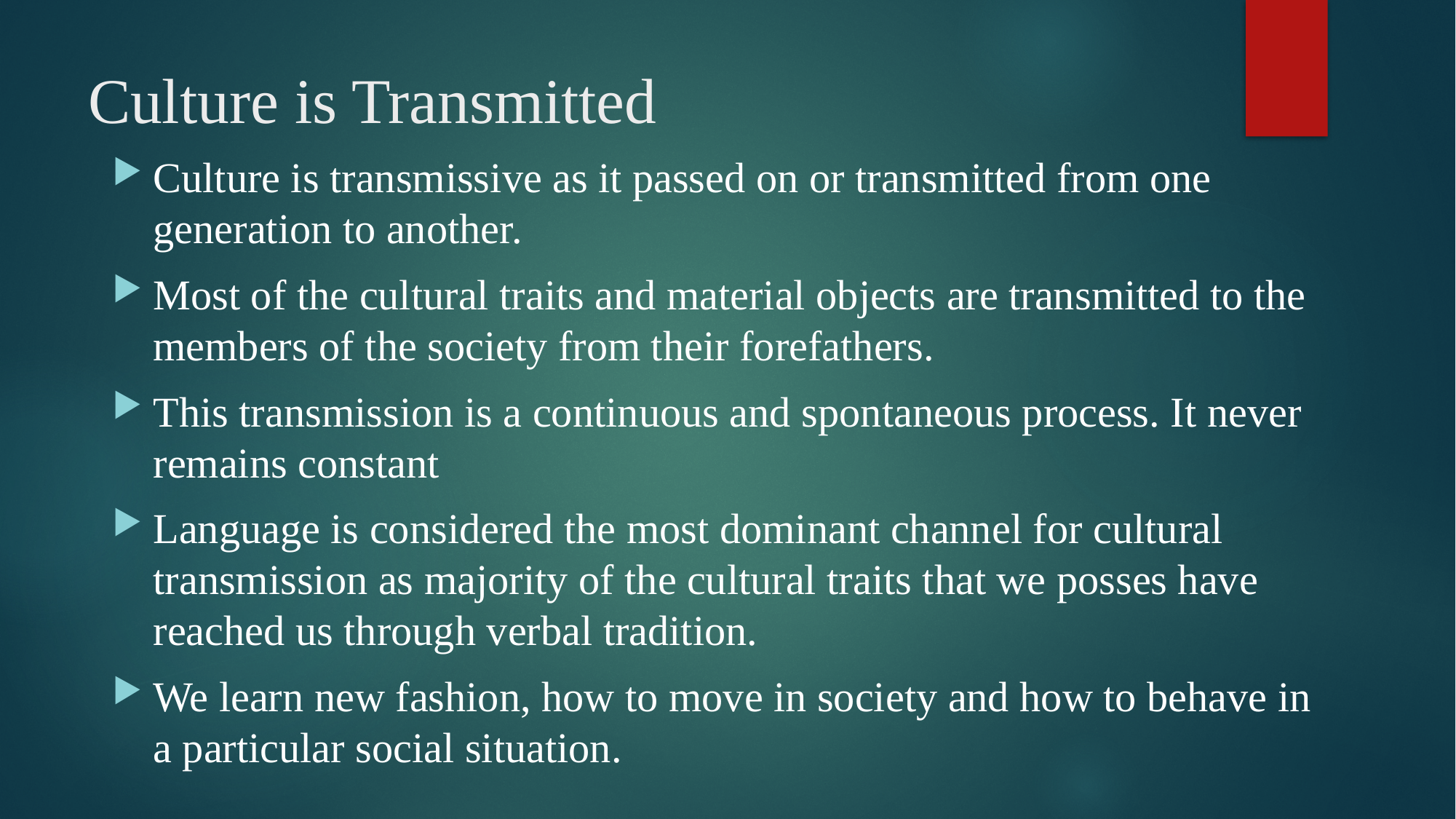

# Culture is Transmitted
Culture is transmissive as it passed on or transmitted from one generation to another.
Most of the cultural traits and material objects are transmitted to the members of the society from their forefathers.
This transmission is a continuous and spontaneous process. It never remains constant
Language is considered the most dominant channel for cultural transmission as majority of the cultural traits that we posses have reached us through verbal tradition.
We learn new fashion, how to move in society and how to behave in a particular social situation.